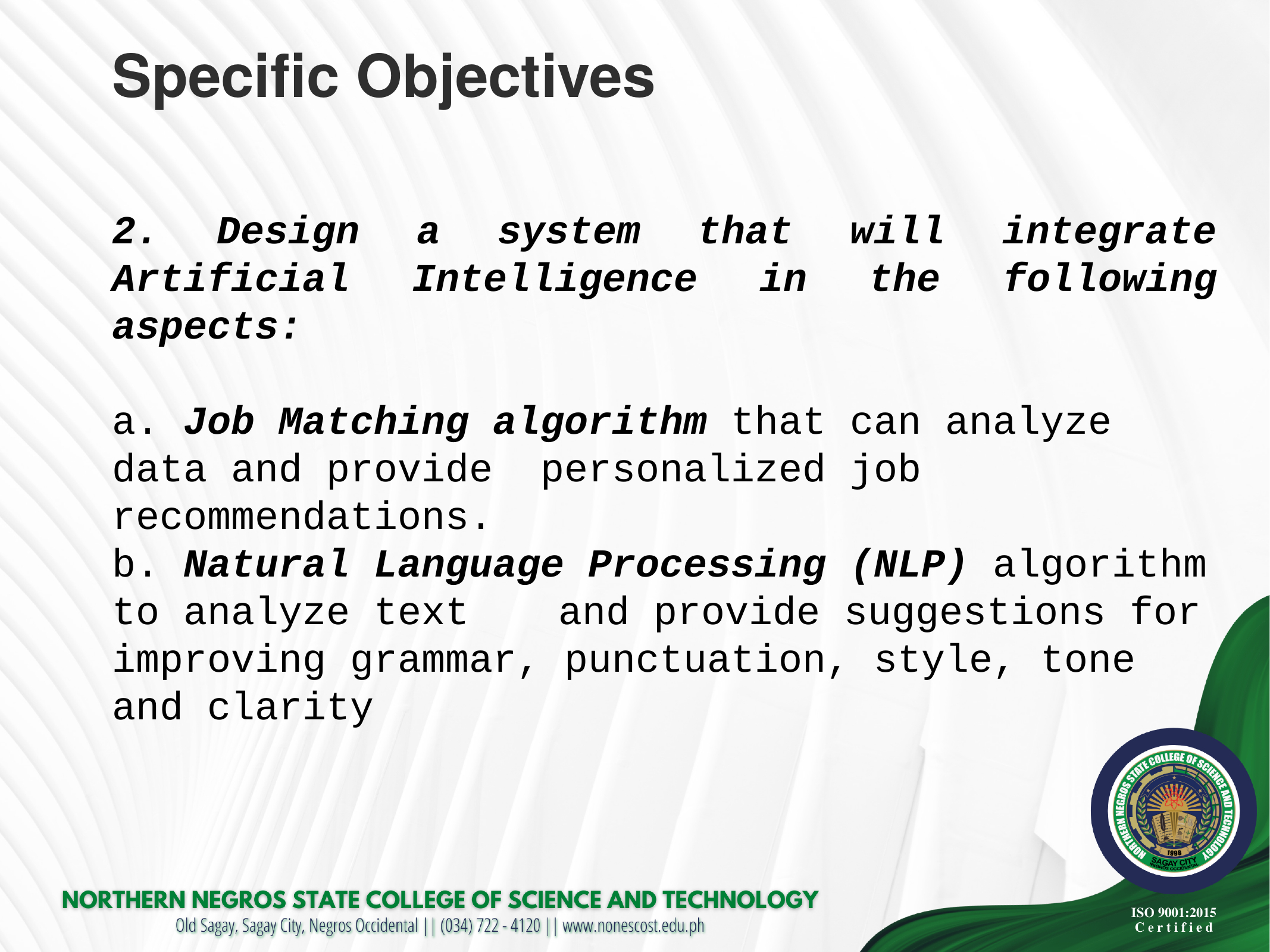

Specific Objectives

2. Design a system that will integrate Artificial Intelligence in the following aspects:
a. Job Matching algorithm that can analyze data and provide  personalized job recommendations.
b. Natural Language Processing (NLP) algorithm to analyze text 	and provide suggestions for improving grammar, punctuation, style, tone and clarity